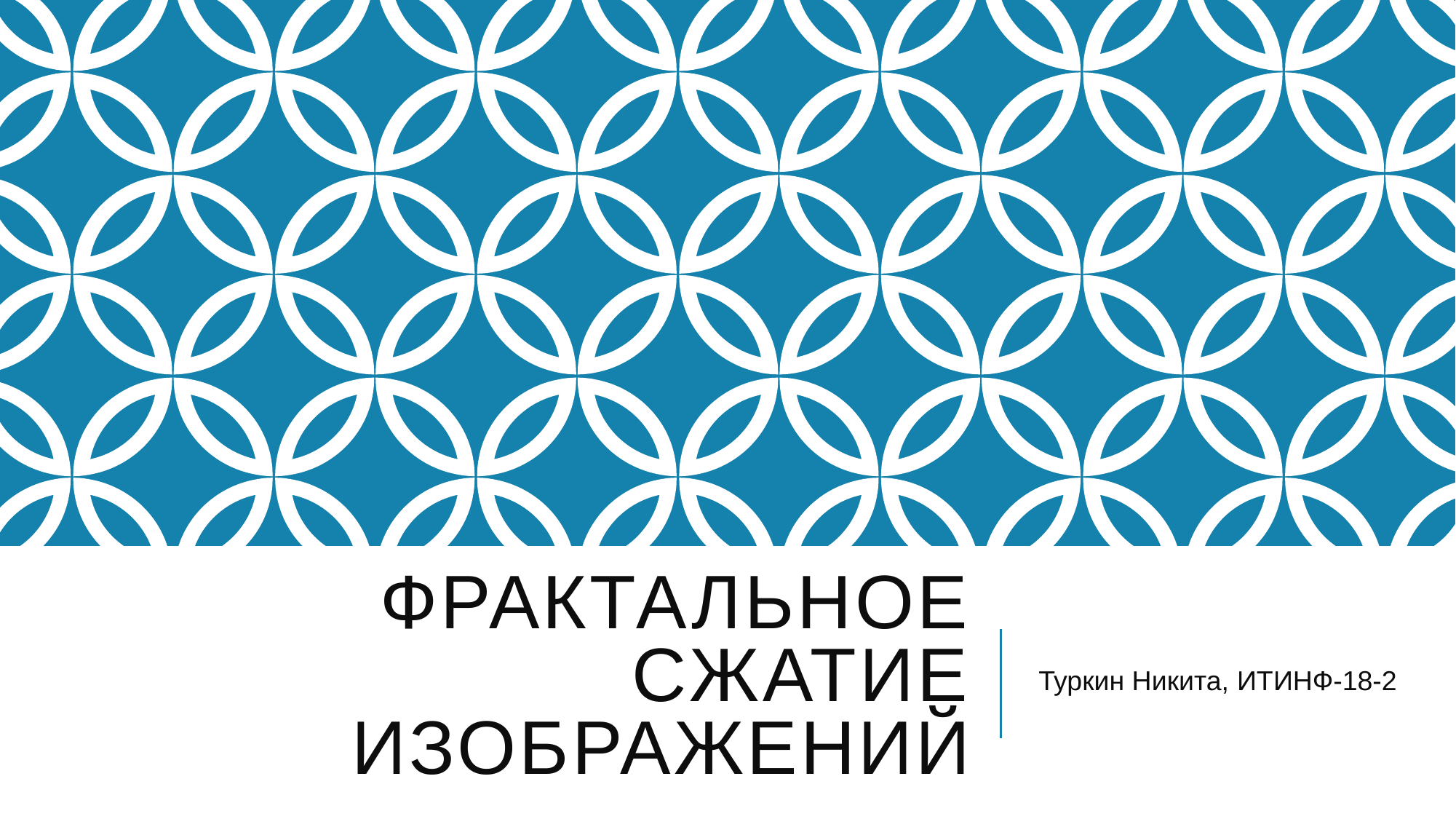

# Фрактальное сжатие изображений
Туркин Никита, ИТИНФ-18-2